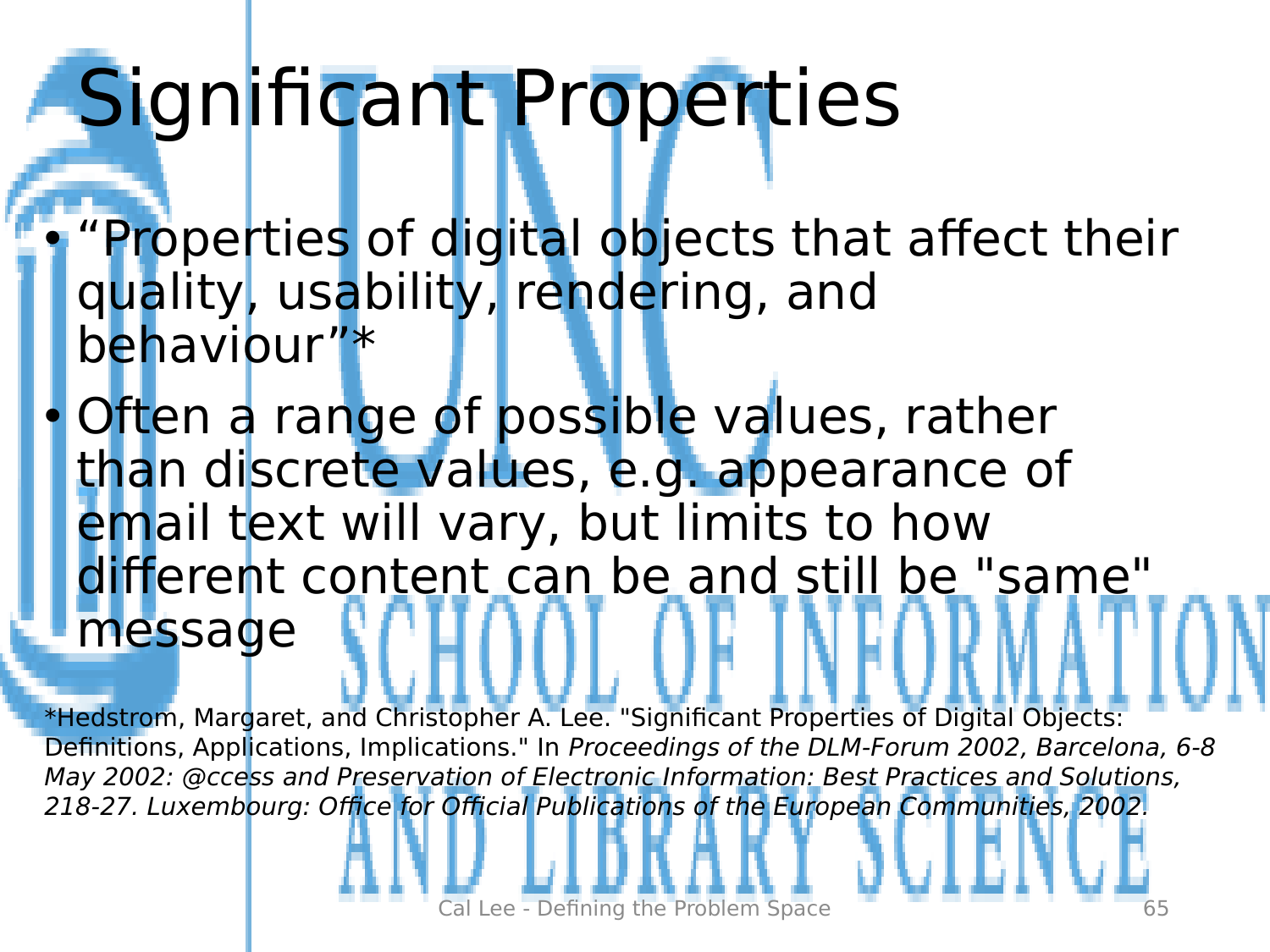

# Significant Properties
“Properties of digital objects that affect their quality, usability, rendering, and behaviour”*
Often a range of possible values, rather than discrete values, e.g. appearance of email text will vary, but limits to how different content can be and still be "same" message
*Hedstrom, Margaret, and Christopher A. Lee. "Significant Properties of Digital Objects: Definitions, Applications, Implications." In Proceedings of the DLM-Forum 2002, Barcelona, 6-8 May 2002: @ccess and Preservation of Electronic Information: Best Practices and Solutions, 218-27. Luxembourg: Office for Official Publications of the European Communities, 2002.
Cal Lee - Defining the Problem Space
65